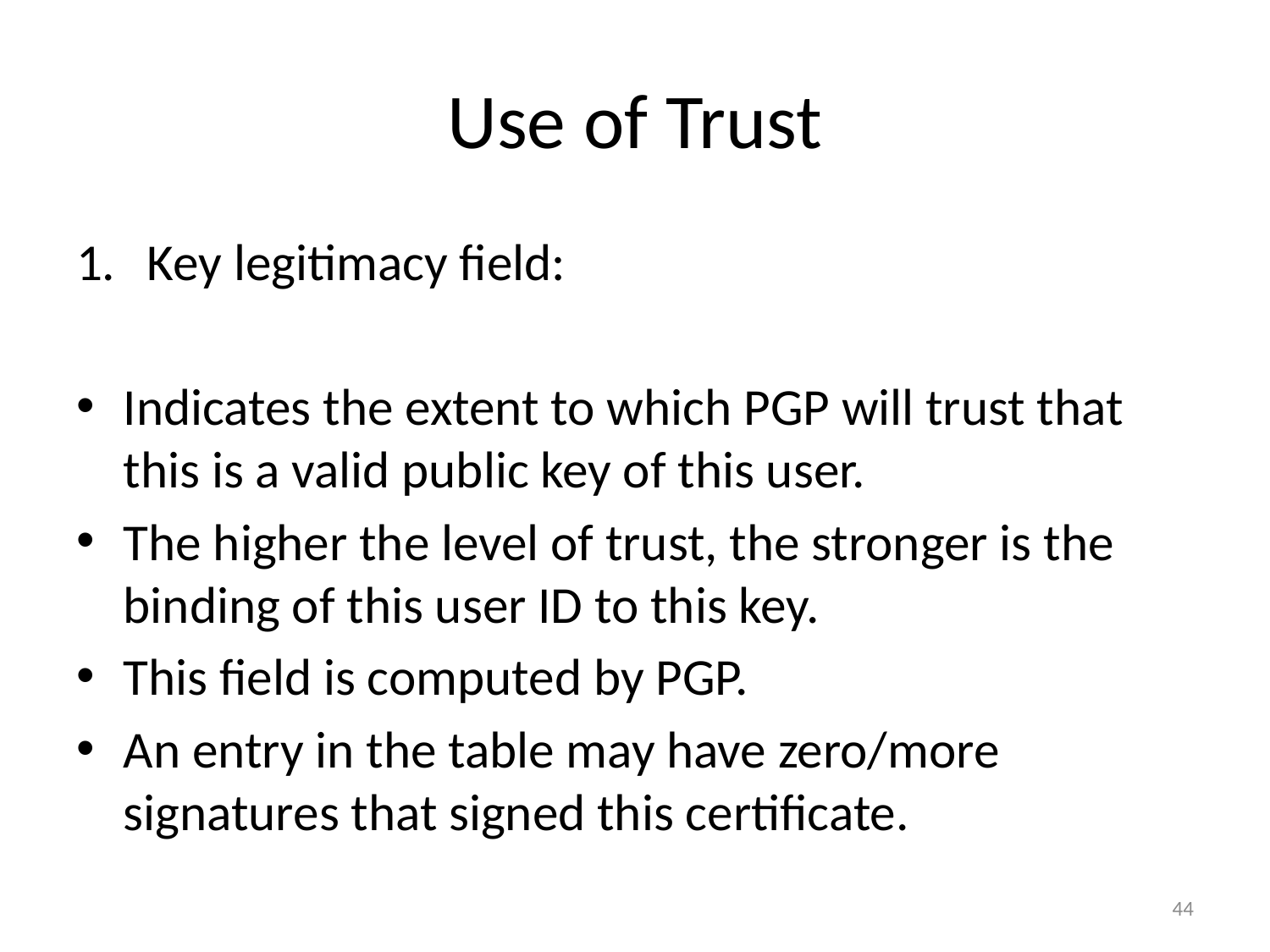

# Use of Trust
Key legitimacy field:

Indicates the extent to which PGP will trust that this is a valid public key of this user.
The higher the level of trust, the stronger is the binding of this user ID to this key.
This field is computed by PGP.
An entry in the table may have zero/more signatures that signed this certificate.

44